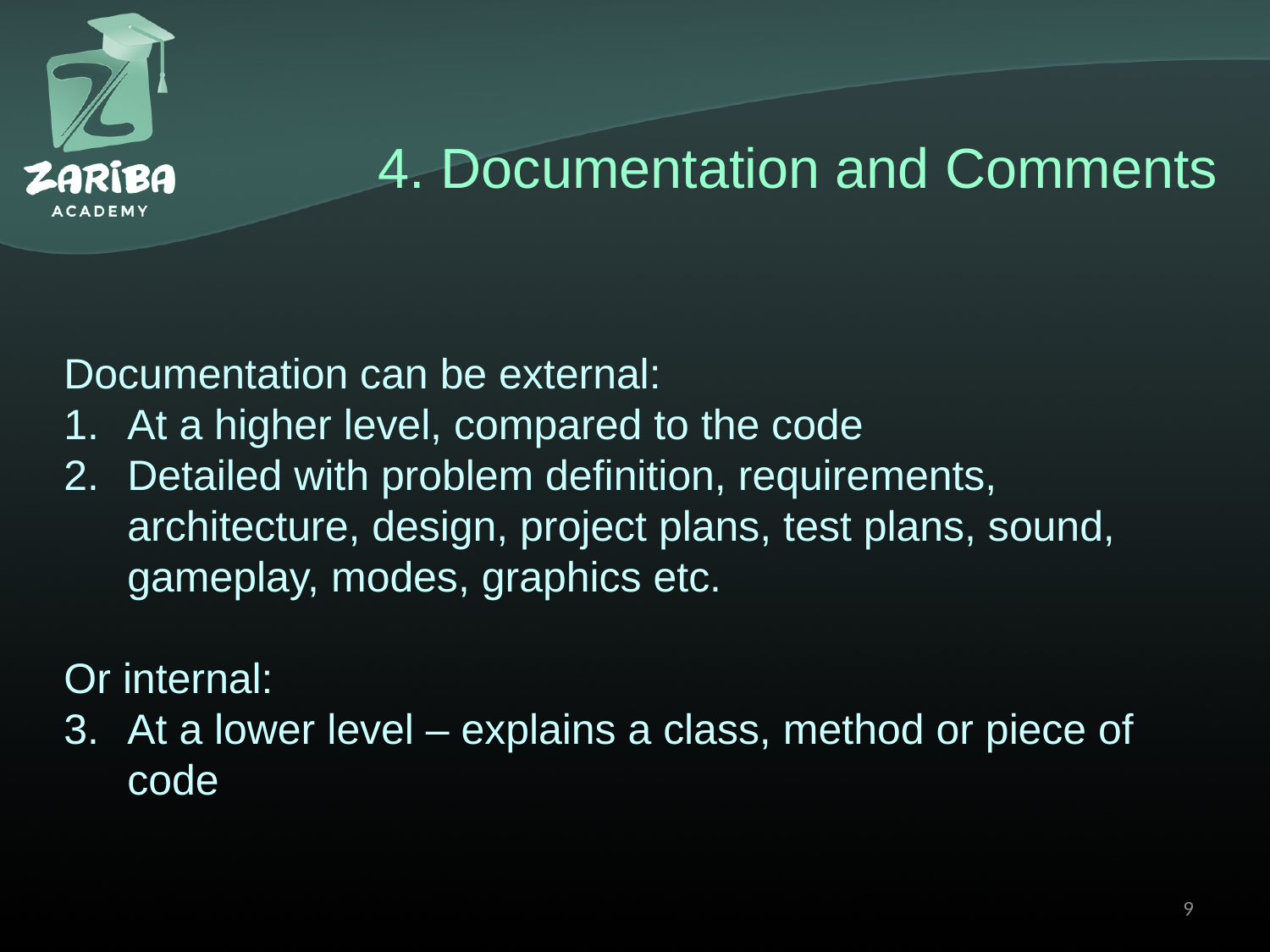

# 4. Documentation and Comments
Documentation can be external:
At a higher level, compared to the code
Detailed with problem definition, requirements, architecture, design, project plans, test plans, sound, gameplay, modes, graphics etc.

Or internal:
At a lower level – explains a class, method or piece of code
9